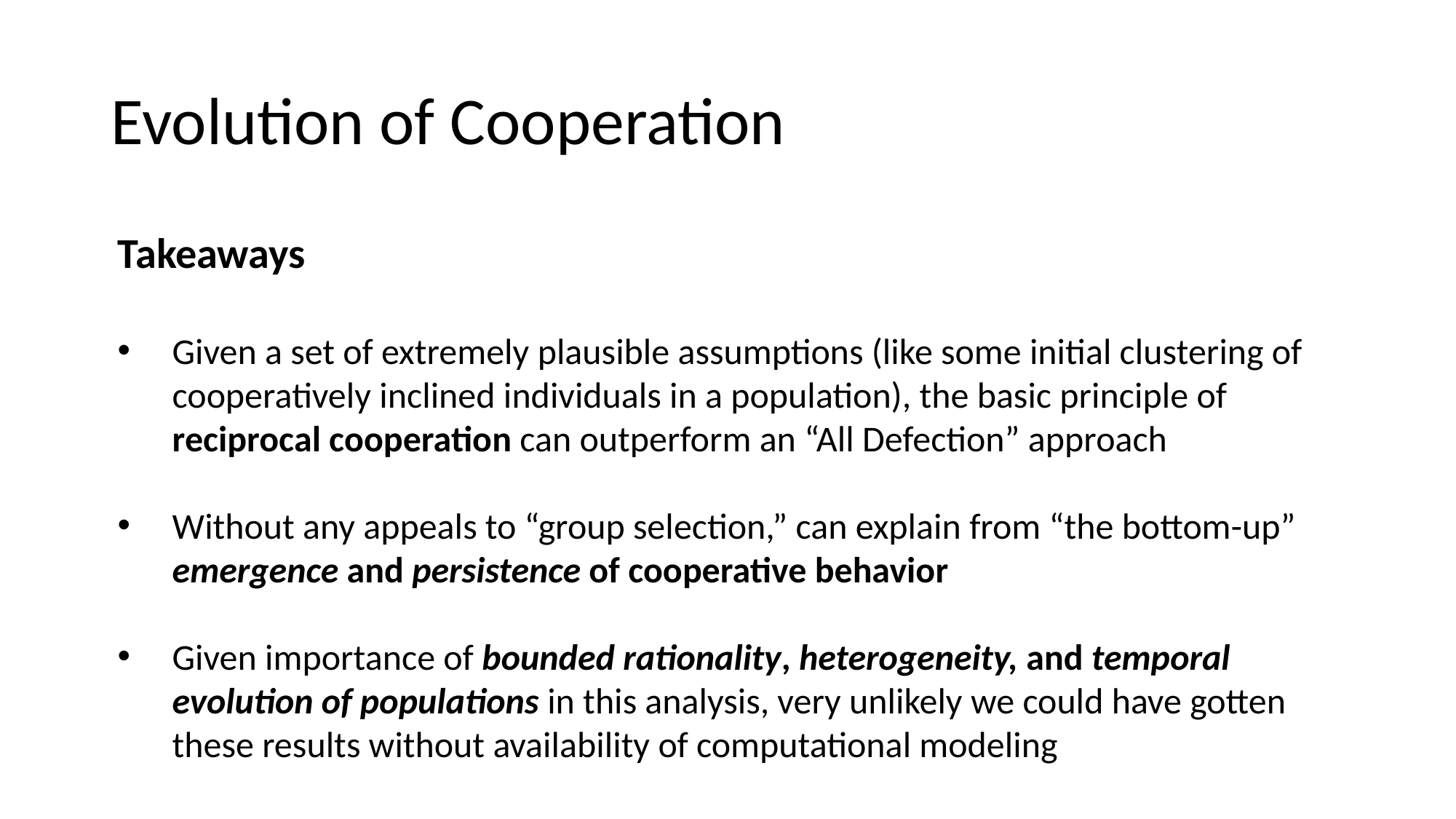

# Evolution of Cooperation

Takeaways

Given a set of extremely plausible assumptions (like some initial clustering of cooperatively inclined individuals in a population), the basic principle of reciprocal cooperation can outperform an “All Defection” approach

Without any appeals to “group selection,” can explain from “the bottom-up” emergence and persistence of cooperative behavior

Given importance of bounded rationality, heterogeneity, and temporal evolution of populations in this analysis, very unlikely we could have gotten these results without availability of computational modeling